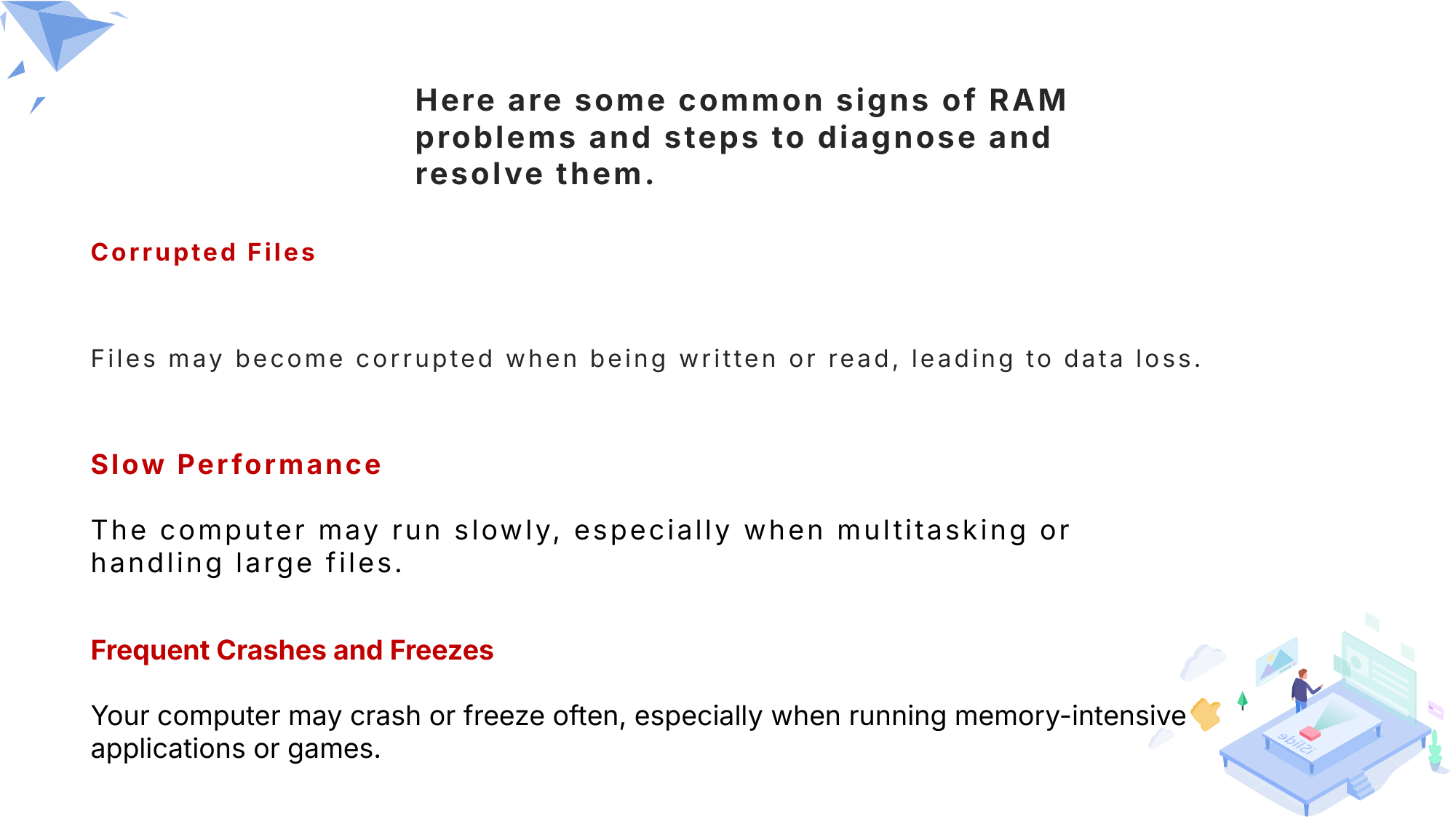

# Here are some common signs of RAM problems and steps to diagnose and resolve them.
Corrupted Files

Files may become corrupted when being written or read, leading to data loss.

Slow Performance

The computer may run slowly, especially when multitasking or handling large files.
Frequent Crashes and Freezes

Your computer may crash or freeze often, especially when running memory-intensive applications or games.